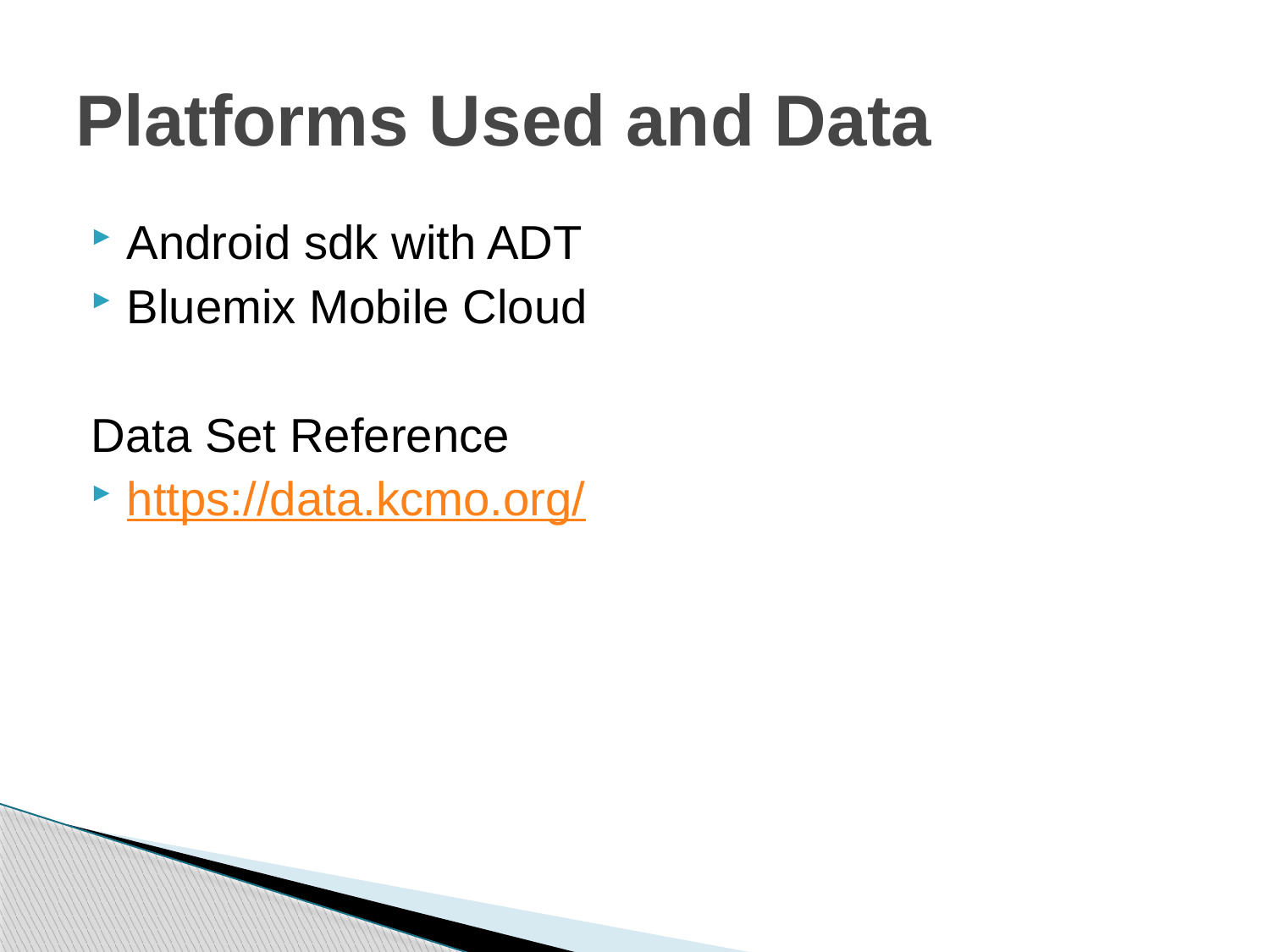

# Platforms Used and Data
Android sdk with ADT
Bluemix Mobile Cloud

Data Set Reference
https://data.kcmo.org/